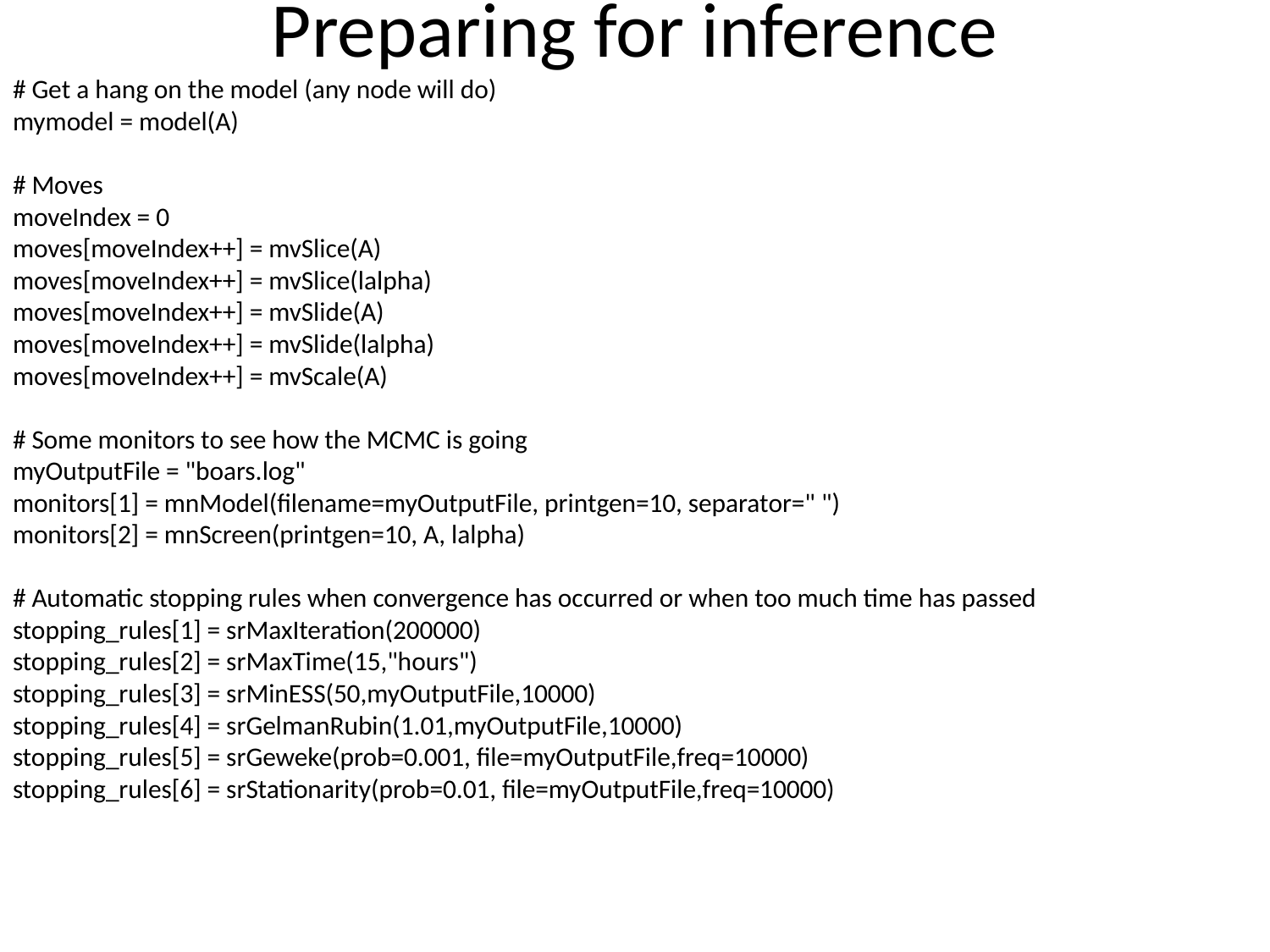

# Preparing for inference
# Get a hang on the model (any node will do)
mymodel = model(A)

# Moves
moveIndex = 0
moves[moveIndex++] = mvSlice(A)
moves[moveIndex++] = mvSlice(lalpha)
moves[moveIndex++] = mvSlide(A)
moves[moveIndex++] = mvSlide(lalpha)
moves[moveIndex++] = mvScale(A)

# Some monitors to see how the MCMC is going
myOutputFile = "boars.log"
monitors[1] = mnModel(filename=myOutputFile, printgen=10, separator=" ")
monitors[2] = mnScreen(printgen=10, A, lalpha)

# Automatic stopping rules when convergence has occurred or when too much time has passed
stopping_rules[1] = srMaxIteration(200000)
stopping_rules[2] = srMaxTime(15,"hours")
stopping_rules[3] = srMinESS(50,myOutputFile,10000)
stopping_rules[4] = srGelmanRubin(1.01,myOutputFile,10000)
stopping_rules[5] = srGeweke(prob=0.001, file=myOutputFile,freq=10000)
stopping_rules[6] = srStationarity(prob=0.01, file=myOutputFile,freq=10000)